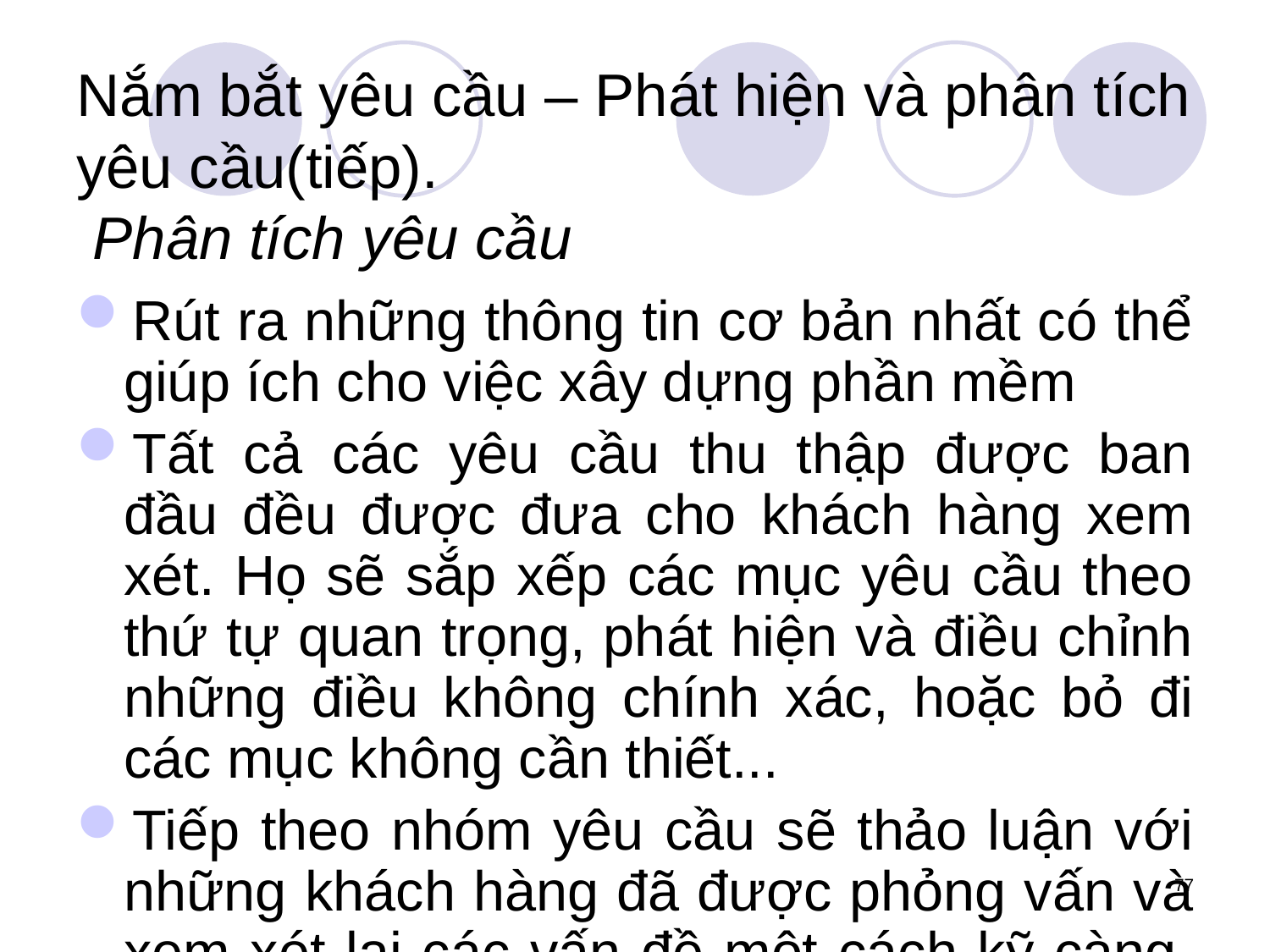

# Nắm bắt yêu cầu – Phát hiện và phân tích yêu cầu(tiếp). Phân tích yêu cầu
Rút ra những thông tin cơ bản nhất có thể giúp ích cho việc xây dựng phần mềm
Tất cả các yêu cầu thu thập được ban đầu đều được đưa cho khách hàng xem xét. Họ sẽ sắp xếp các mục yêu cầu theo thứ tự quan trọng, phát hiện và điều chỉnh những điều không chính xác, hoặc bỏ đi các mục không cần thiết...
Tiếp theo nhóm yêu cầu sẽ thảo luận với những khách hàng đã được phỏng vấn và xem xét lại các vấn đề một cách kỹ càng, xem có điều gì còn thiếu sót không
77